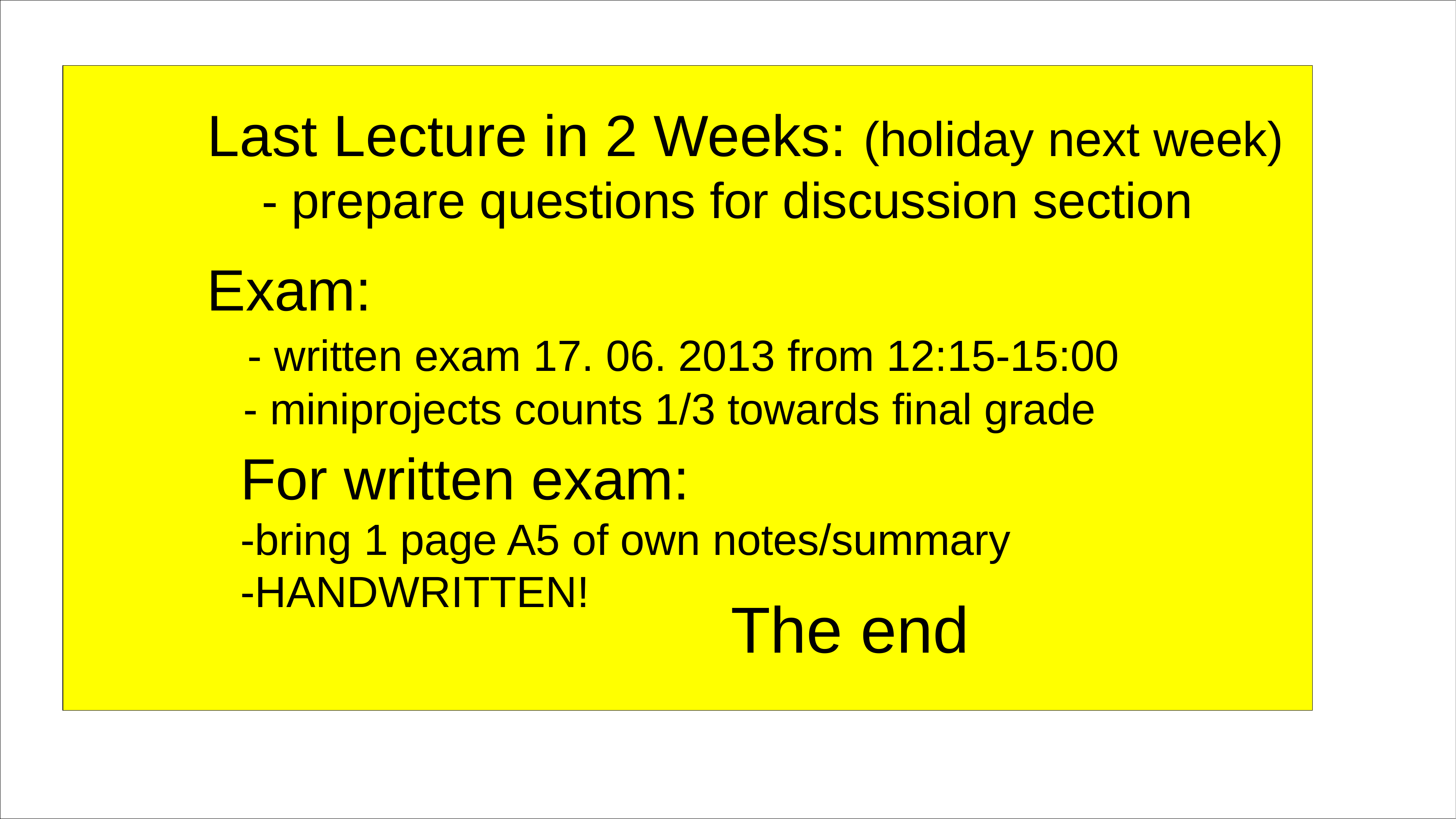

Last Lecture in 2 Weeks: (holiday next week)
    - prepare questions for discussion section
Exam:
   - written exam 17. 06. 2013 from 12:15-15:00
   - miniprojects counts 1/3 towards final grade

For written exam:
-bring 1 page A5 of own notes/summary
-HANDWRITTEN!
The end